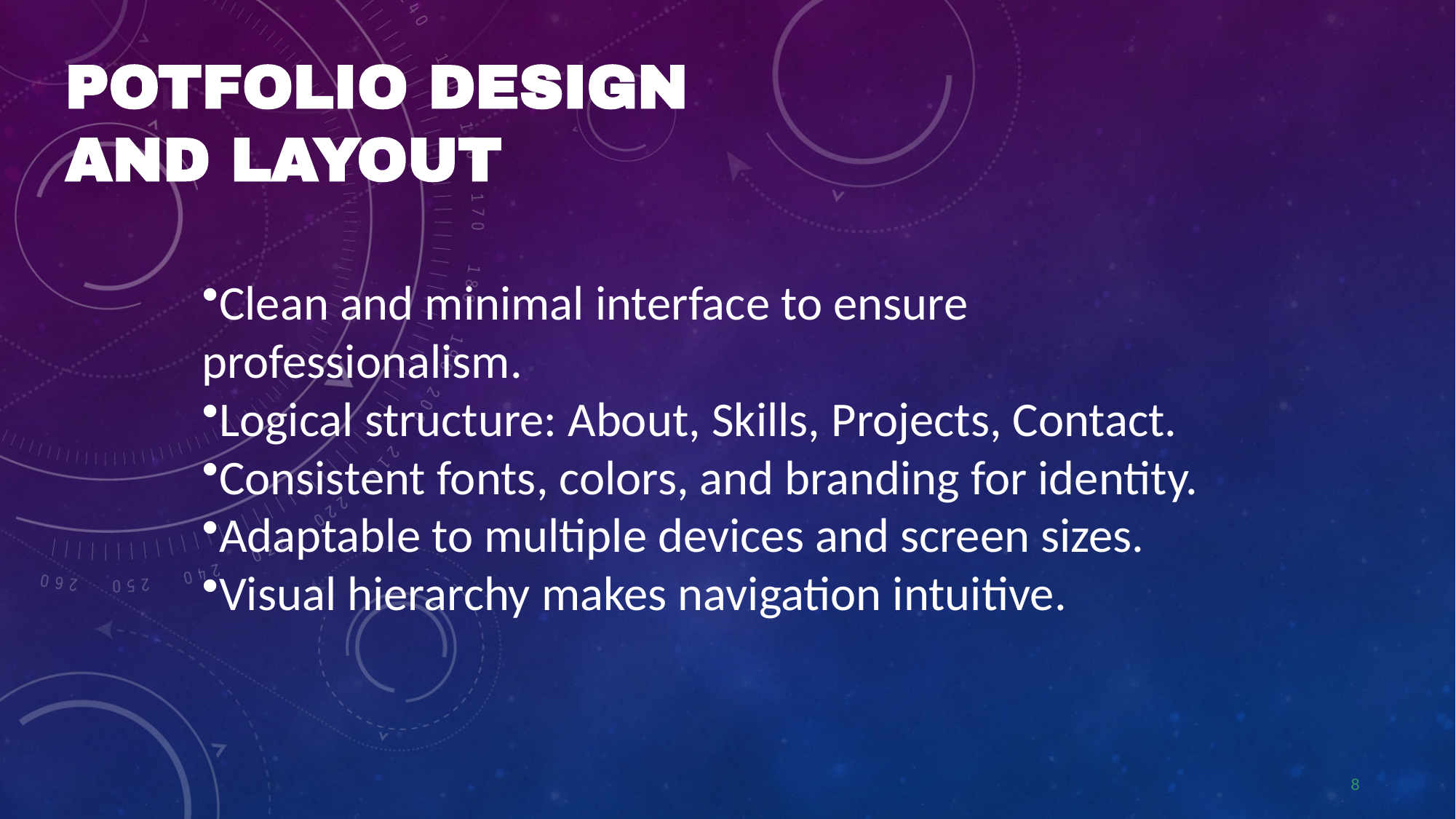

POTFOLIO DESIGN AND LAYOUT
Clean and minimal interface to ensure professionalism.
Logical structure: About, Skills, Projects, Contact.
Consistent fonts, colors, and branding for identity.
Adaptable to multiple devices and screen sizes.
Visual hierarchy makes navigation intuitive.
8